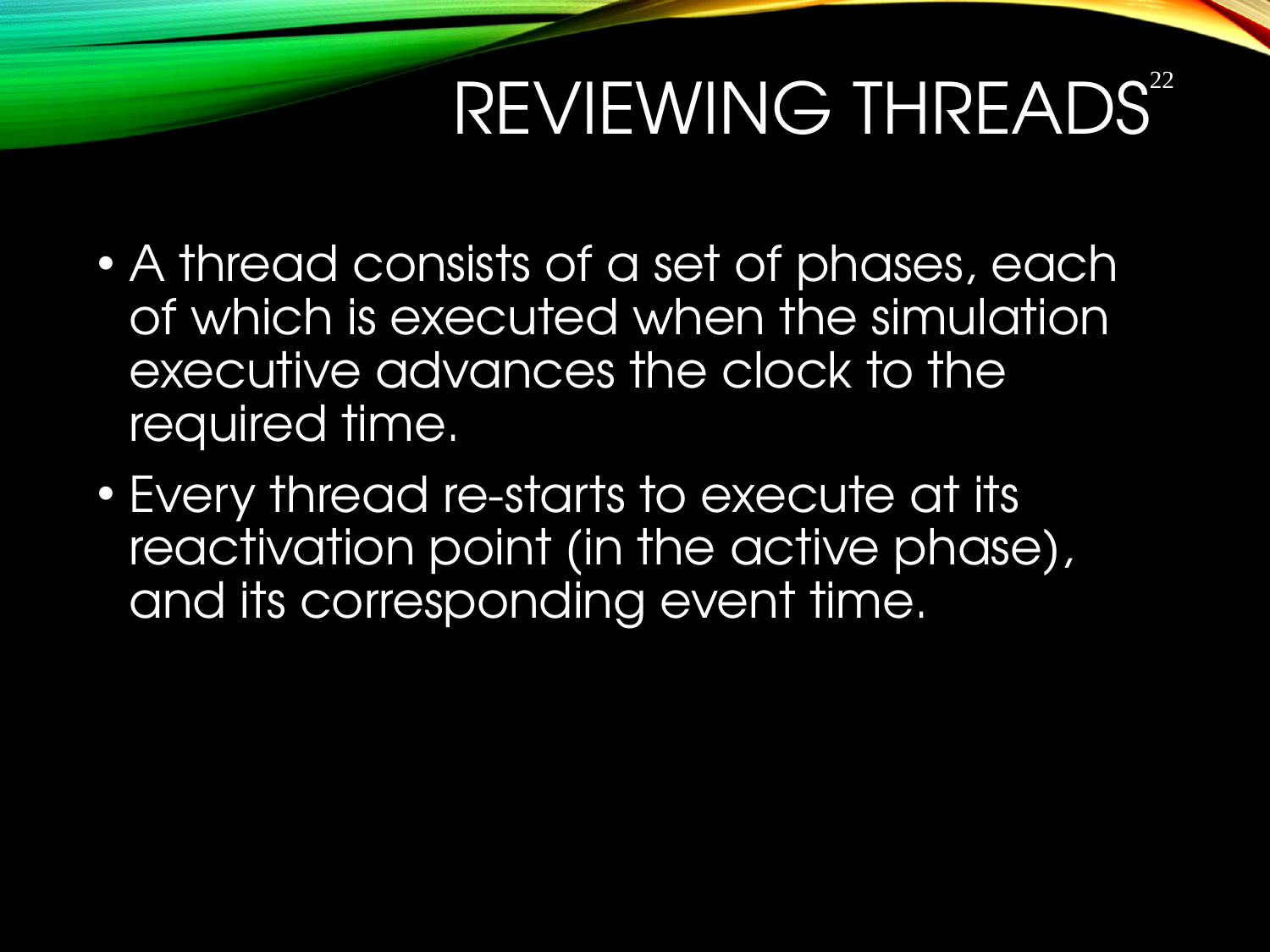

# Reviewing Threads
22
A thread consists of a set of phases, each of which is executed when the simulation executive advances the clock to the required time.
Every thread re-starts to execute at its reactivation point (in the active phase), and its corresponding event time.